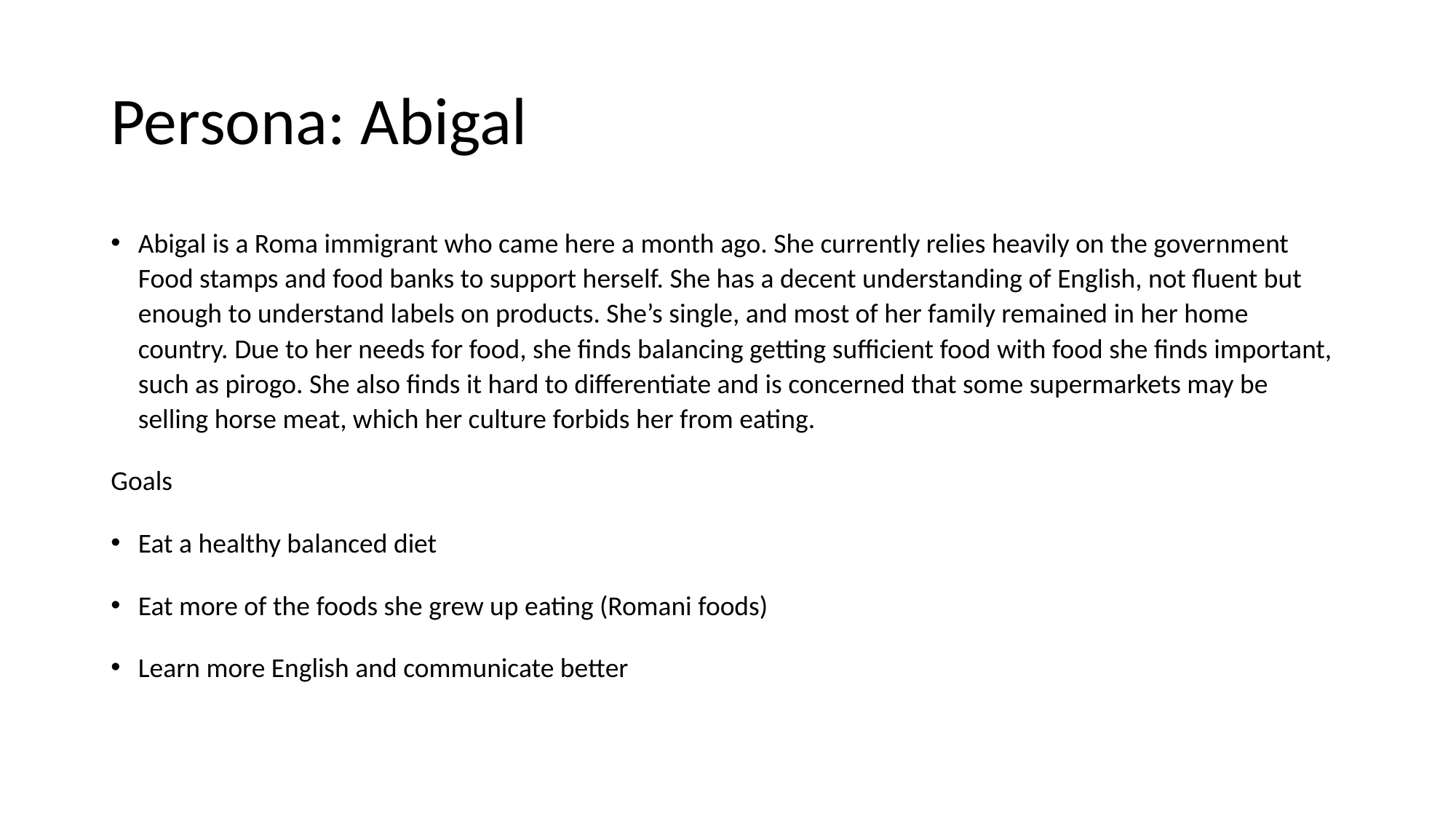

# Persona: Abigal
Abigal is a Roma immigrant who came here a month ago. She currently relies heavily on the government Food stamps and food banks to support herself. She has a decent understanding of English, not fluent but enough to understand labels on products. She’s single, and most of her family remained in her home country. Due to her needs for food, she finds balancing getting sufficient food with food she finds important, such as pirogo. She also finds it hard to differentiate and is concerned that some supermarkets may be selling horse meat, which her culture forbids her from eating.
Goals
Eat a healthy balanced diet
Eat more of the foods she grew up eating (Romani foods)
Learn more English and communicate better